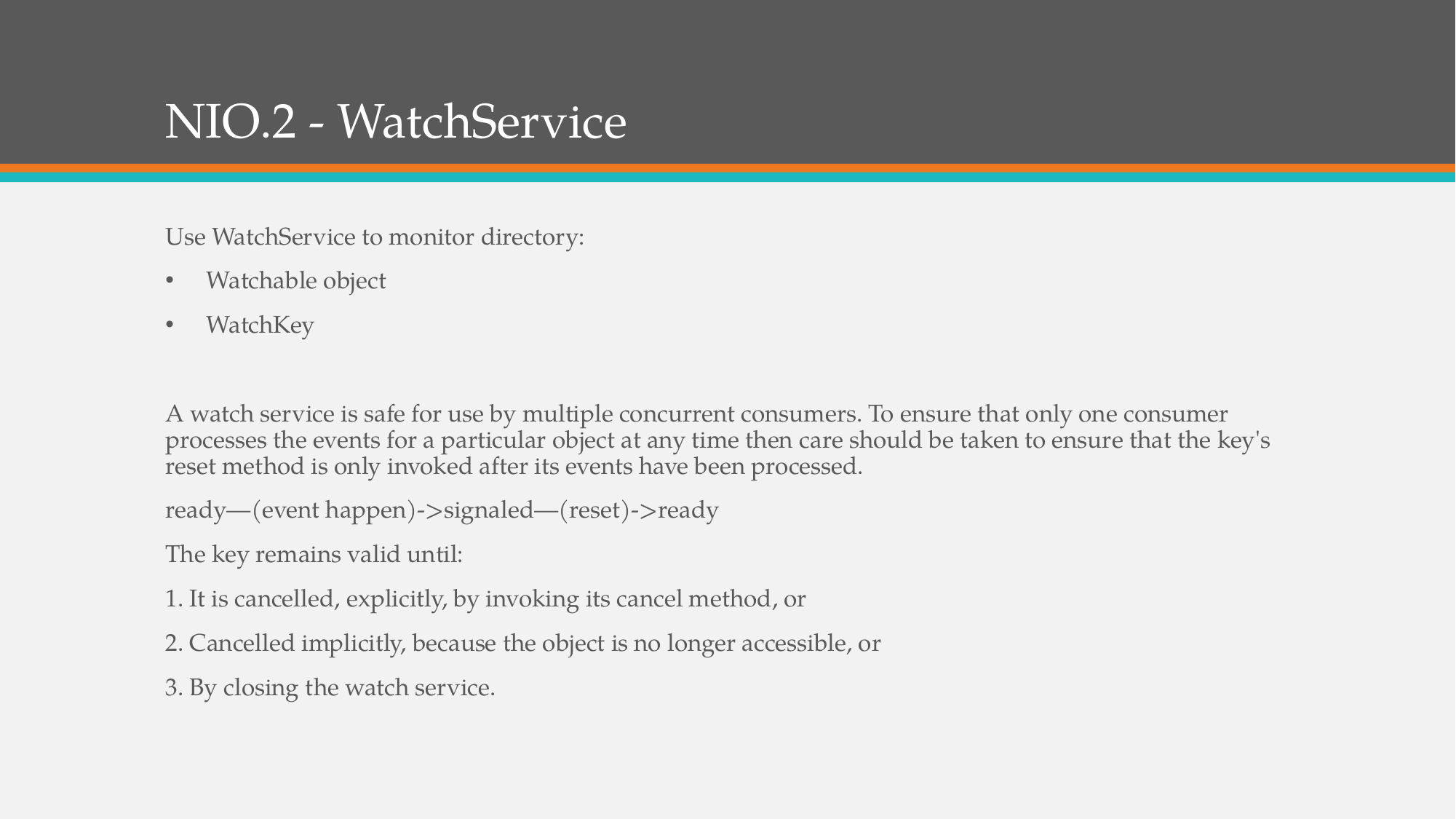

# NIO.2 - WatchService
Use WatchService to monitor directory:
Watchable object
WatchKey

A watch service is safe for use by multiple concurrent consumers. To ensure that only one consumer processes the events for a particular object at any time then care should be taken to ensure that the key's reset method is only invoked after its events have been processed.
ready—(event happen)->signaled—(reset)->ready
The key remains valid until:
1. It is cancelled, explicitly, by invoking its cancel method, or
2. Cancelled implicitly, because the object is no longer accessible, or
3. By closing the watch service.